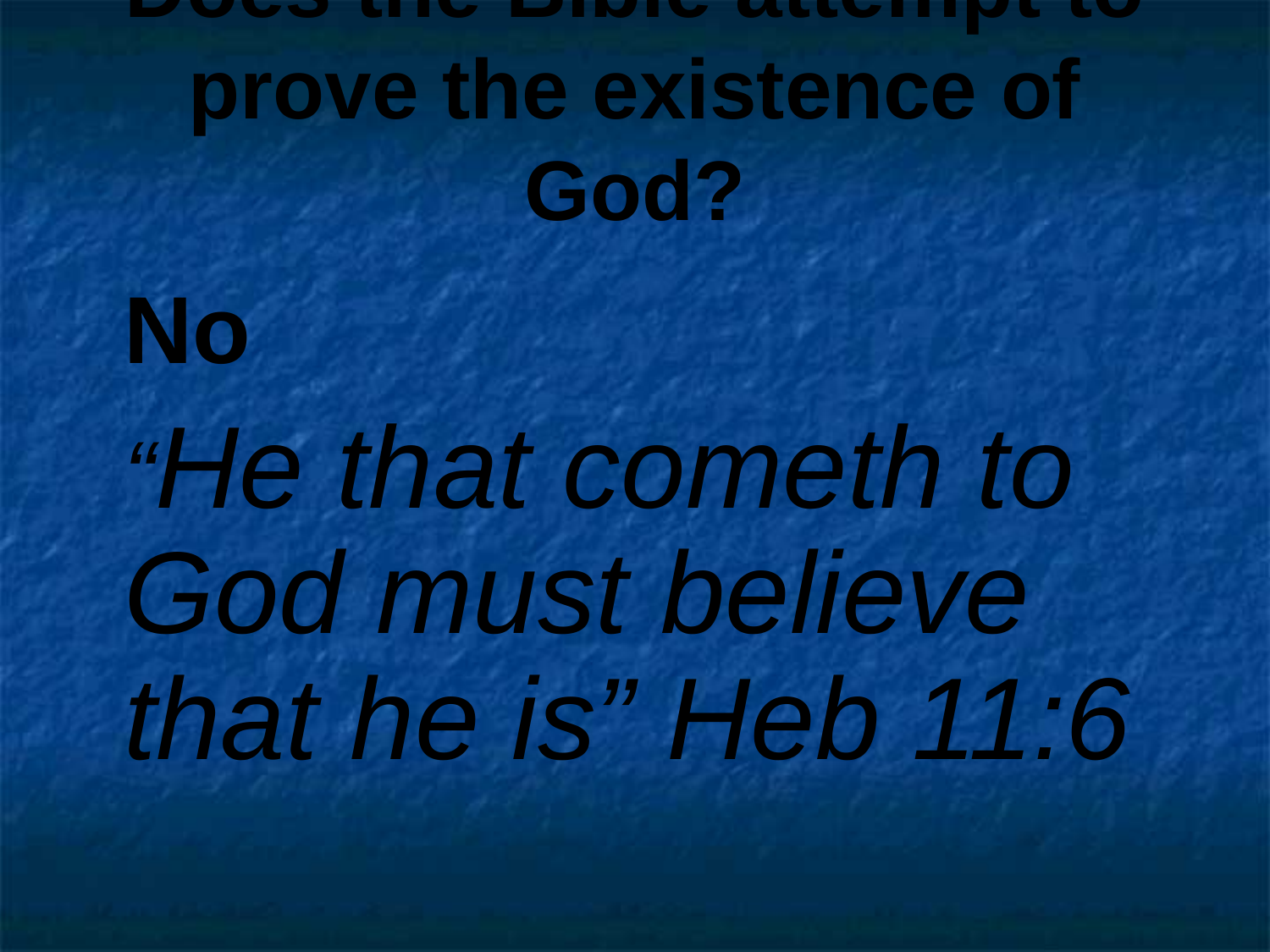

Does the Bible attempt to prove the existence of God?
	No
	“He that cometh to God must believe that he is” Heb 11:6